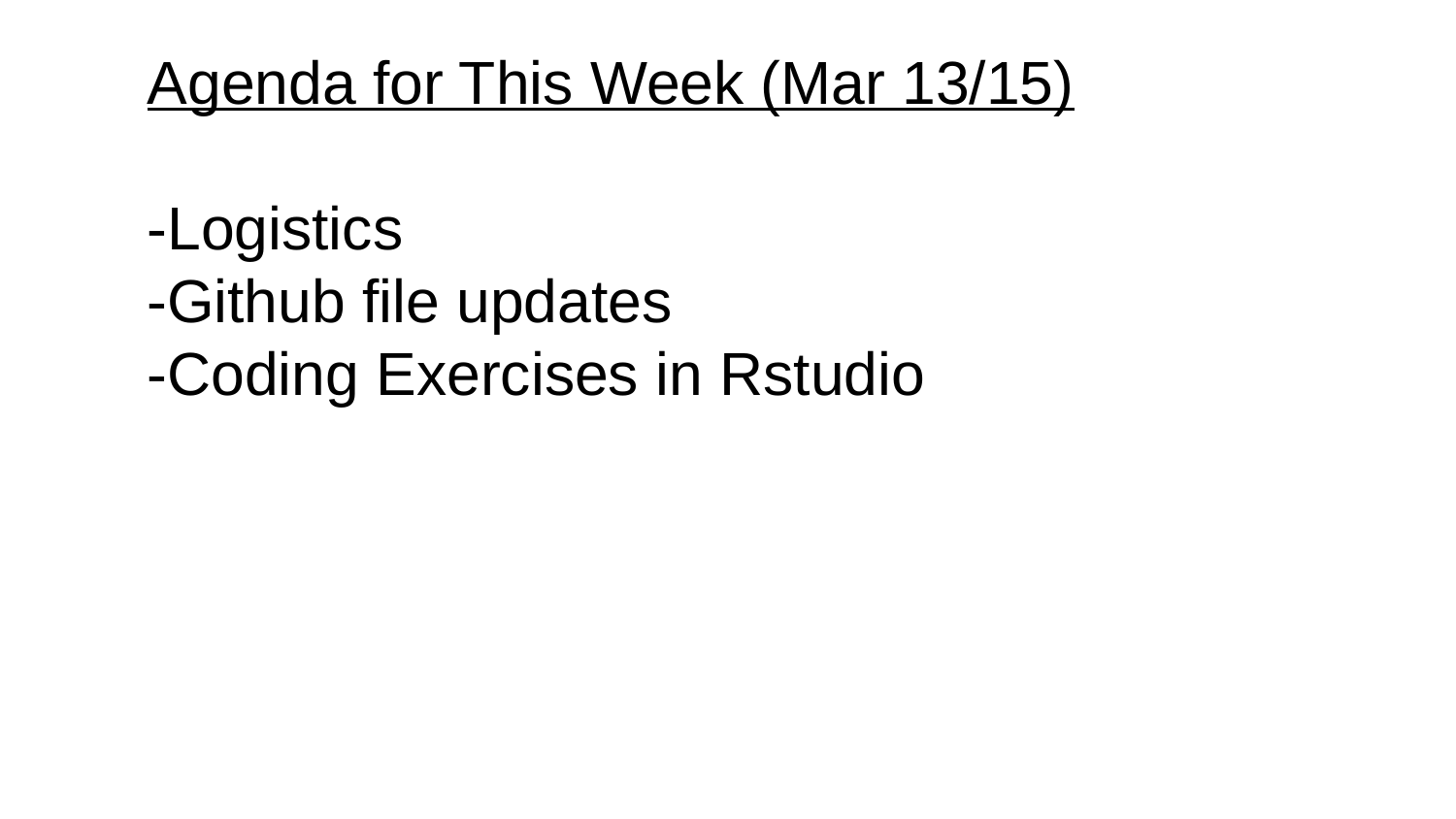

Agenda for This Week (Mar 13/15)

-Logistics
-Github file updates
-Coding Exercises in Rstudio